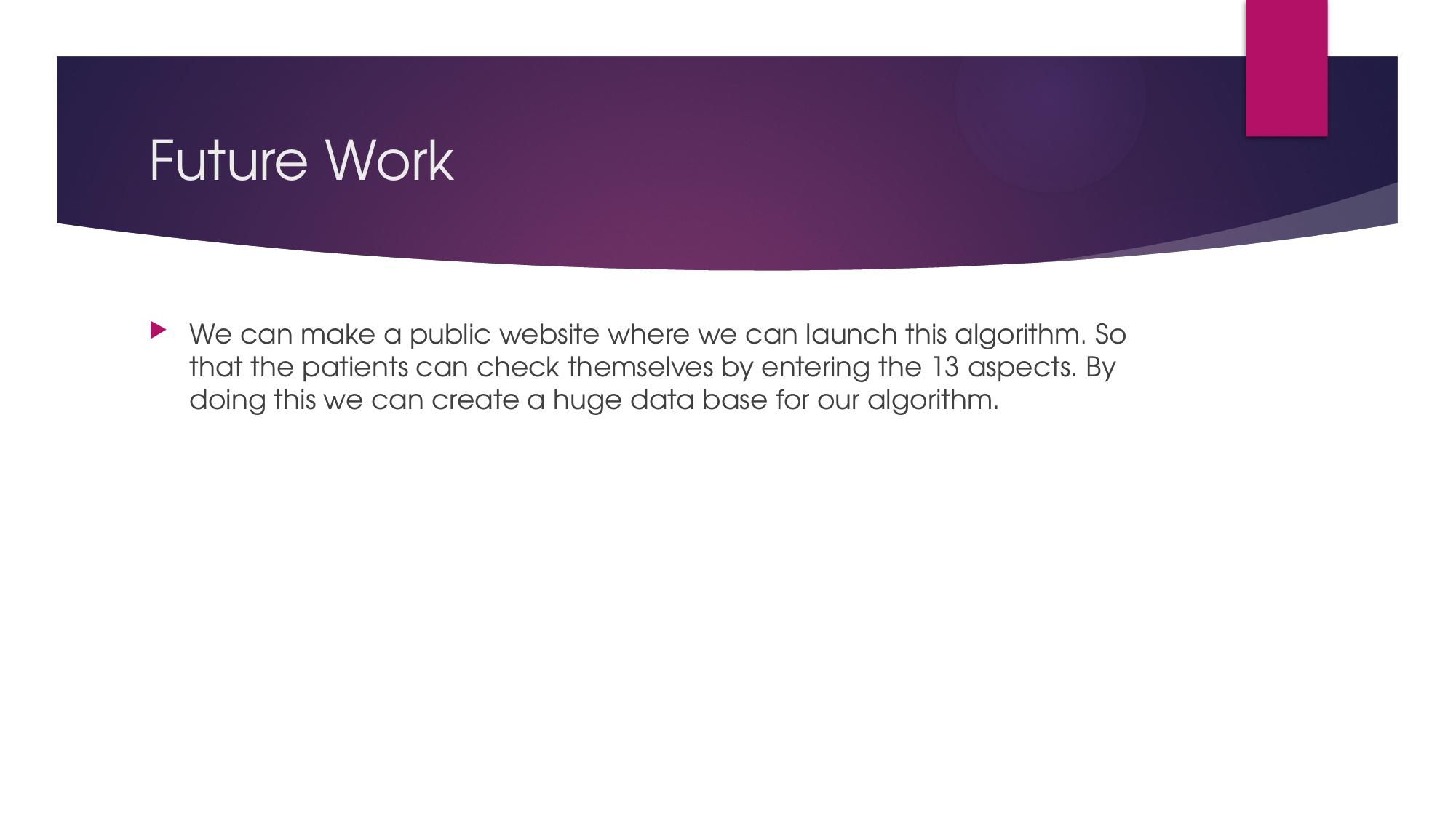

# Future Work
We can make a public website where we can launch this algorithm. So that the patients can check themselves by entering the 13 aspects. By doing this we can create a huge data base for our algorithm.